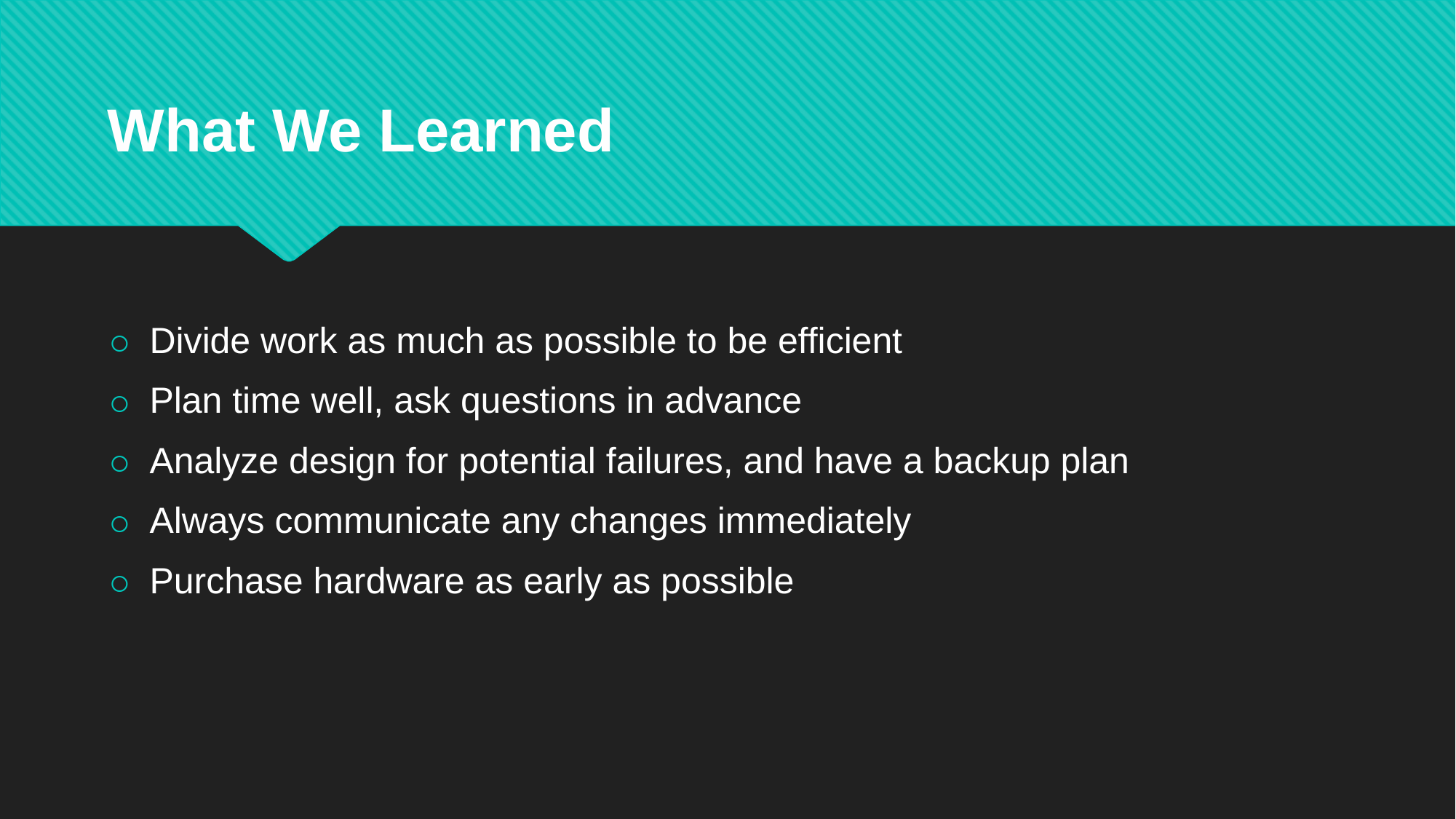

# What We Learned
Divide work as much as possible to be efficient
Plan time well, ask questions in advance
Analyze design for potential failures, and have a backup plan
Always communicate any changes immediately
Purchase hardware as early as possible